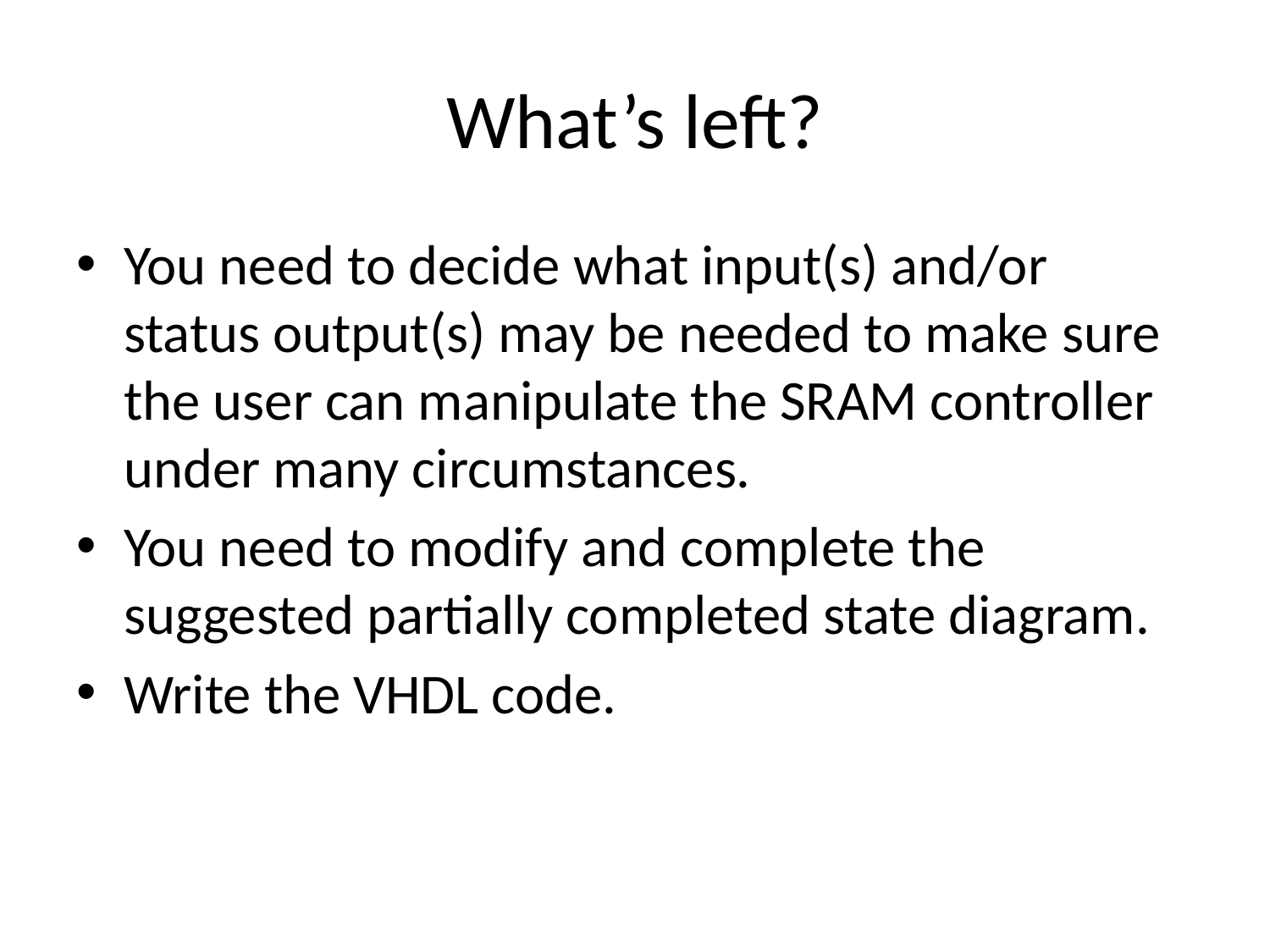

# What’s left?
You need to decide what input(s) and/or status output(s) may be needed to make sure the user can manipulate the SRAM controller under many circumstances.
You need to modify and complete the suggested partially completed state diagram.
Write the VHDL code.